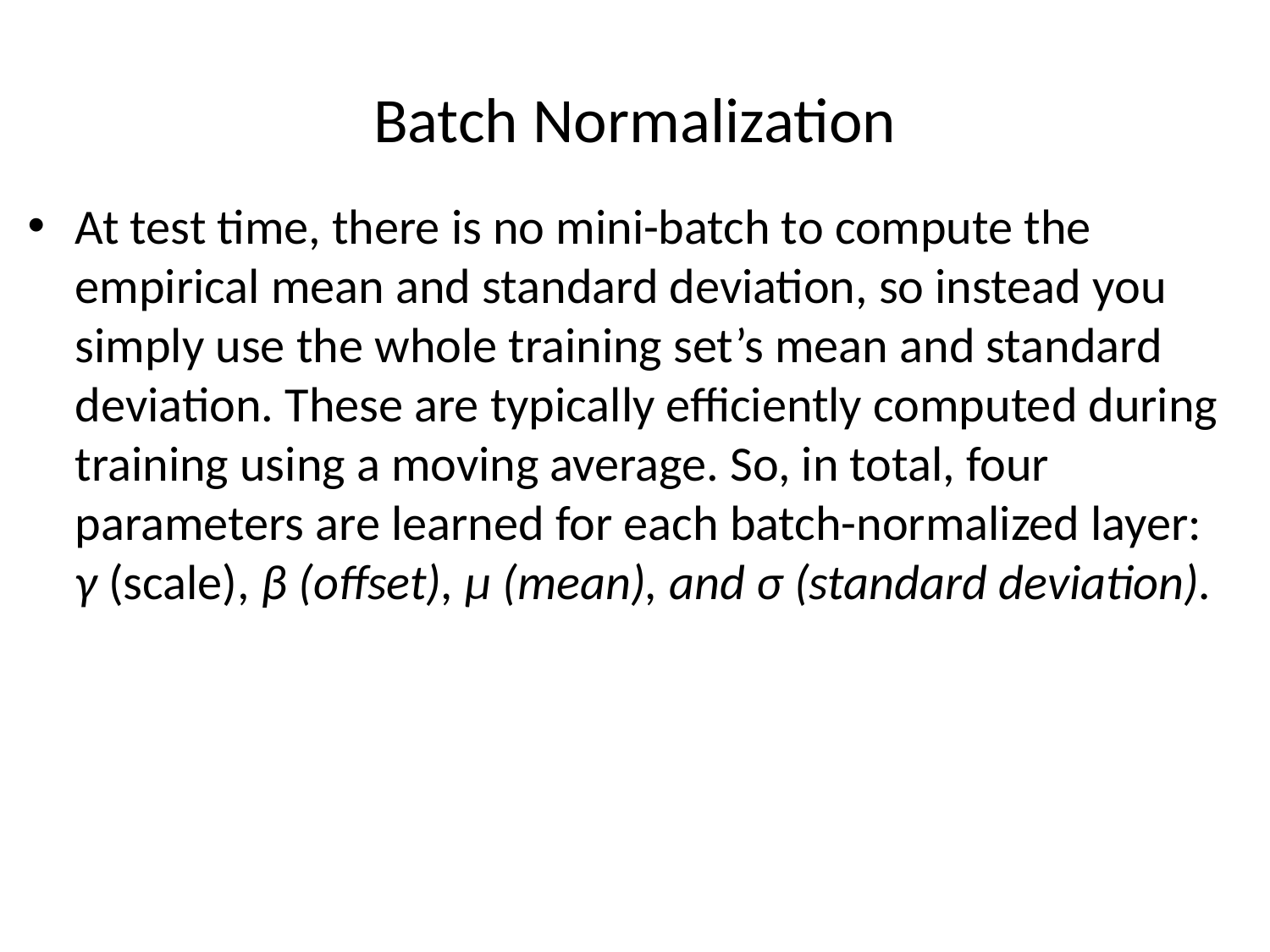

# Batch Normalization
At test time, there is no mini-batch to compute the empirical mean and standard deviation, so instead you simply use the whole training set’s mean and standard deviation. These are typically efficiently computed during training using a moving average. So, in total, four parameters are learned for each batch-normalized layer:   γ (scale), β (offset), μ (mean), and σ (standard deviation).